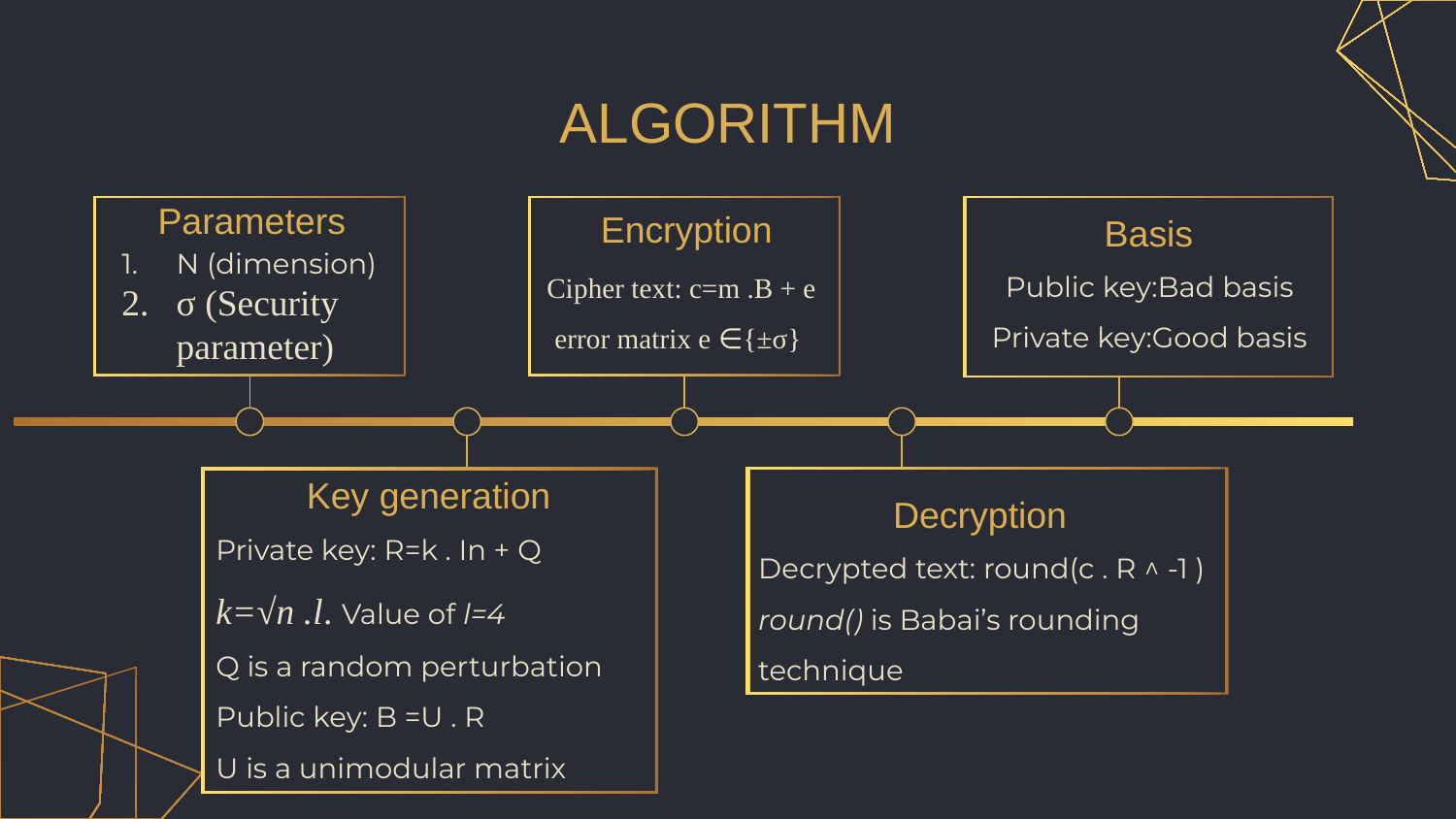

# ALGORITHM
Parameters

Encryption
Basis
N (dimension)
σ (Security parameter)
Public key:Bad basis
Private key:Good basis
Cipher text: c=m .B + e
error matrix e ∈{±σ}
Key generation
Decryption
Private key: R=k . In + Q
k=√n .l. Value of l=4
Q is a random perturbation
Public key: B =U . R
U is a unimodular matrix
Decrypted text: round(c . R ^ -1 )
round() is Babai’s rounding technique